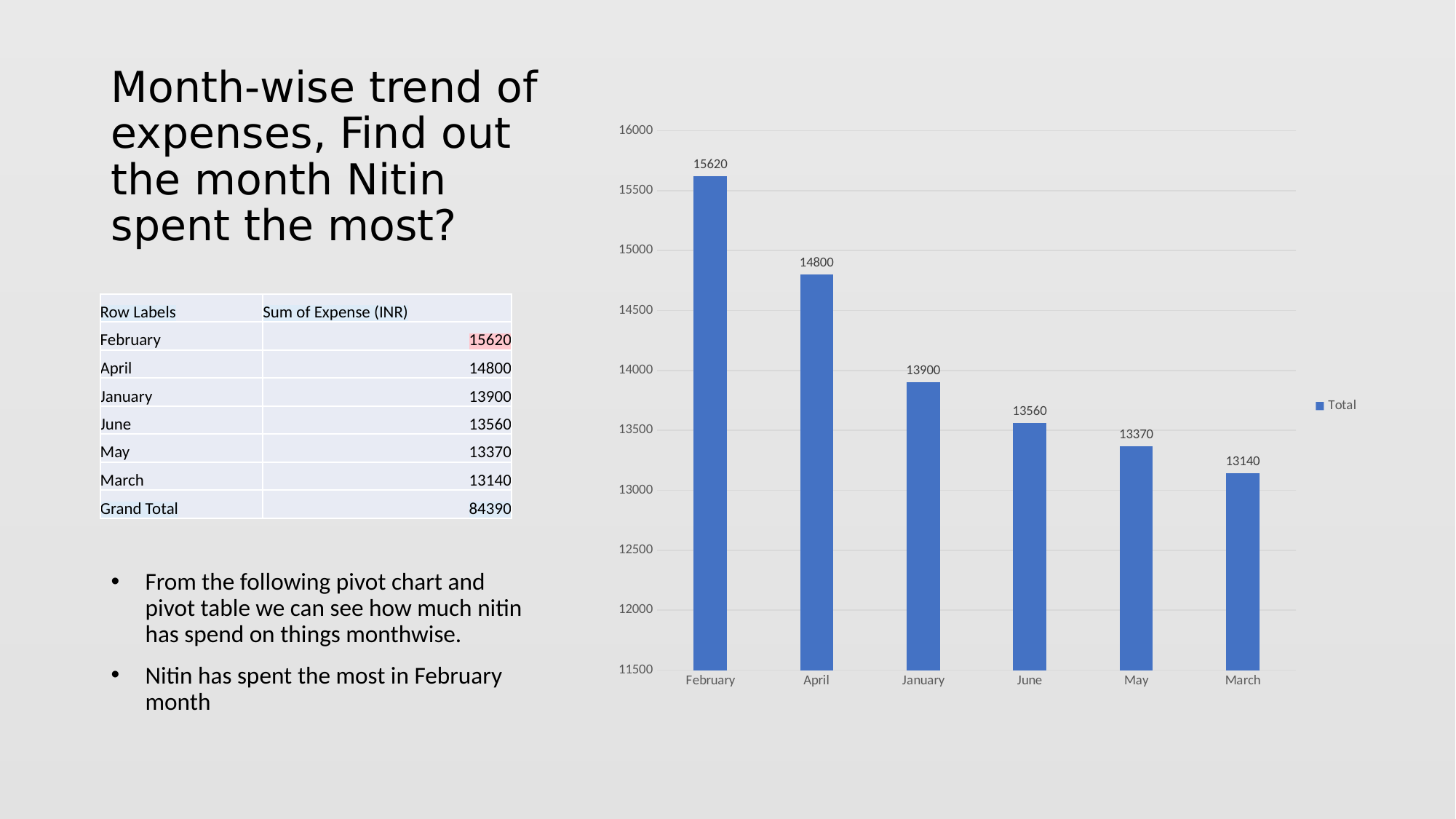

# Month-wise trend of expenses, Find out the month Nitin spent the most?

### Chart

| Category | Total |
|---|---|
| February | 15620.0 |
| April | 14800.0 |
| January | 13900.0 |
| June | 13560.0 |
| May | 13370.0 |
| March | 13140.0 |
| Row Labels | Sum of Expense (INR) |
| --- | --- |
| February | 15620 |
| April | 14800 |
| January | 13900 |
| June | 13560 |
| May | 13370 |
| March | 13140 |
| Grand Total | 84390 |
From the following pivot chart and pivot table we can see how much nitin has spend on things monthwise.
Nitin has spent the most in February month